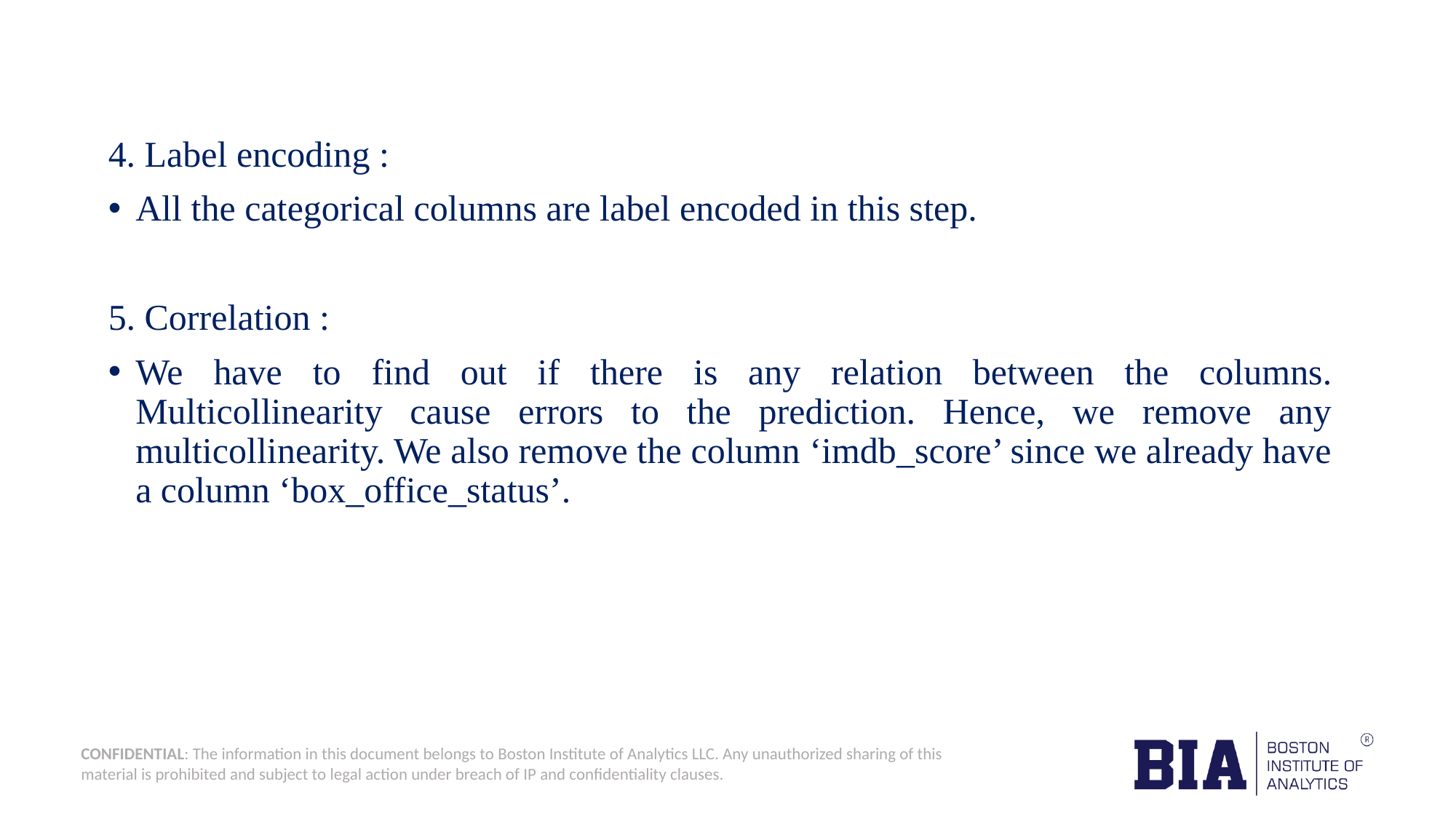

4. Label encoding :
All the categorical columns are label encoded in this step.

5. Correlation :
We have to find out if there is any relation between the columns. Multicollinearity cause errors to the prediction. Hence, we remove any multicollinearity. We also remove the column ‘imdb_score’ since we already have a column ‘box_office_status’.